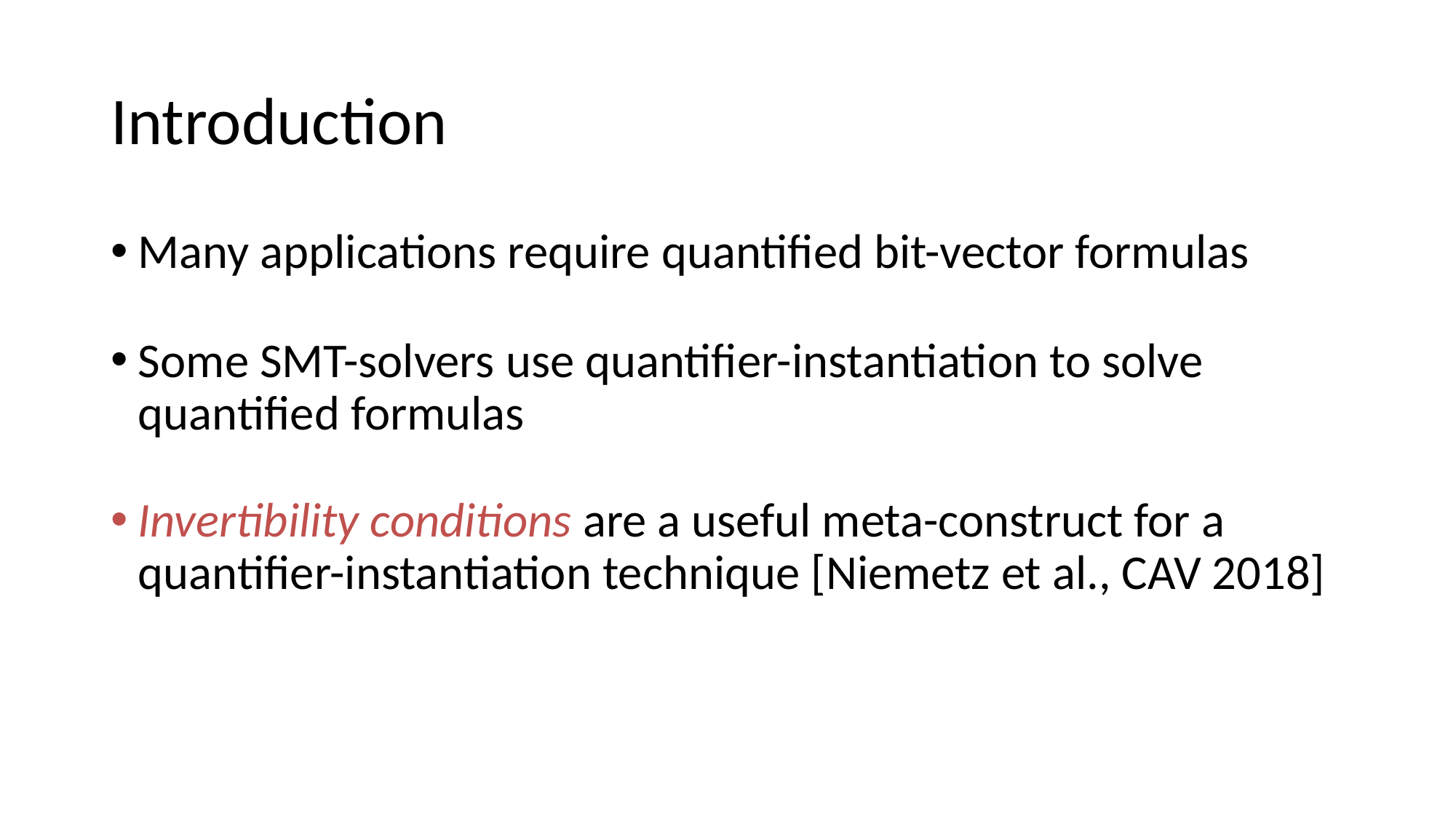

# Introduction
Many applications require quantified bit-vector formulas

Some SMT-solvers use quantifier-instantiation to solve quantified formulas

Invertibility conditions are a useful meta-construct for a quantifier-instantiation technique [Niemetz et al., CAV 2018]